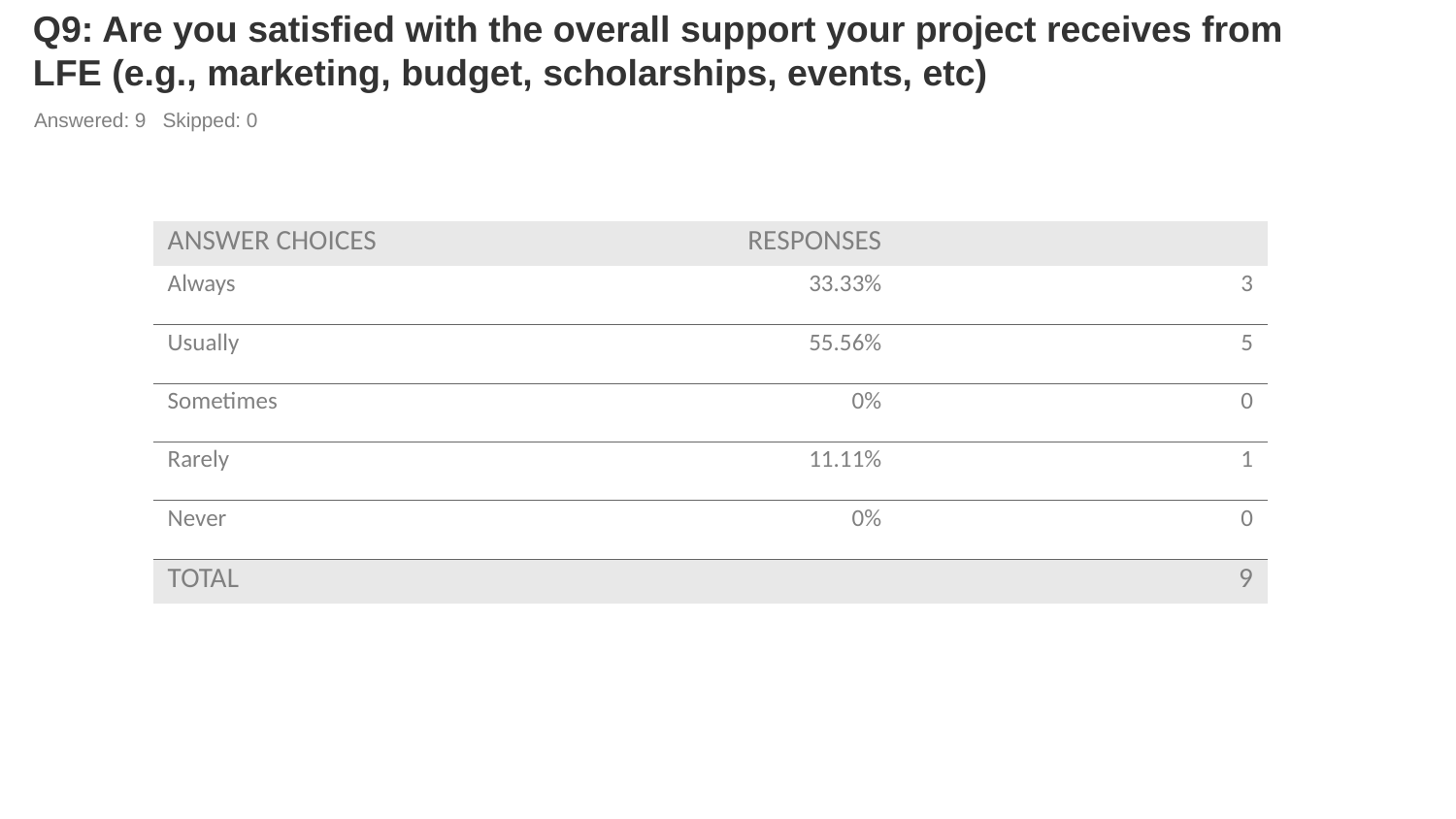

# Q9: Are you satisfied with the overall support your project receives from LFE (e.g., marketing, budget, scholarships, events, etc)
Answered: 9   Skipped: 0
| ANSWER CHOICES | RESPONSES |  |
| --- | --- | --- |
| Always | 33.33% | 3 |
| Usually | 55.56% | 5 |
| Sometimes | 0% | 0 |
| Rarely | 11.11% | 1 |
| Never | 0% | 0 |
| TOTAL |  | 9 |